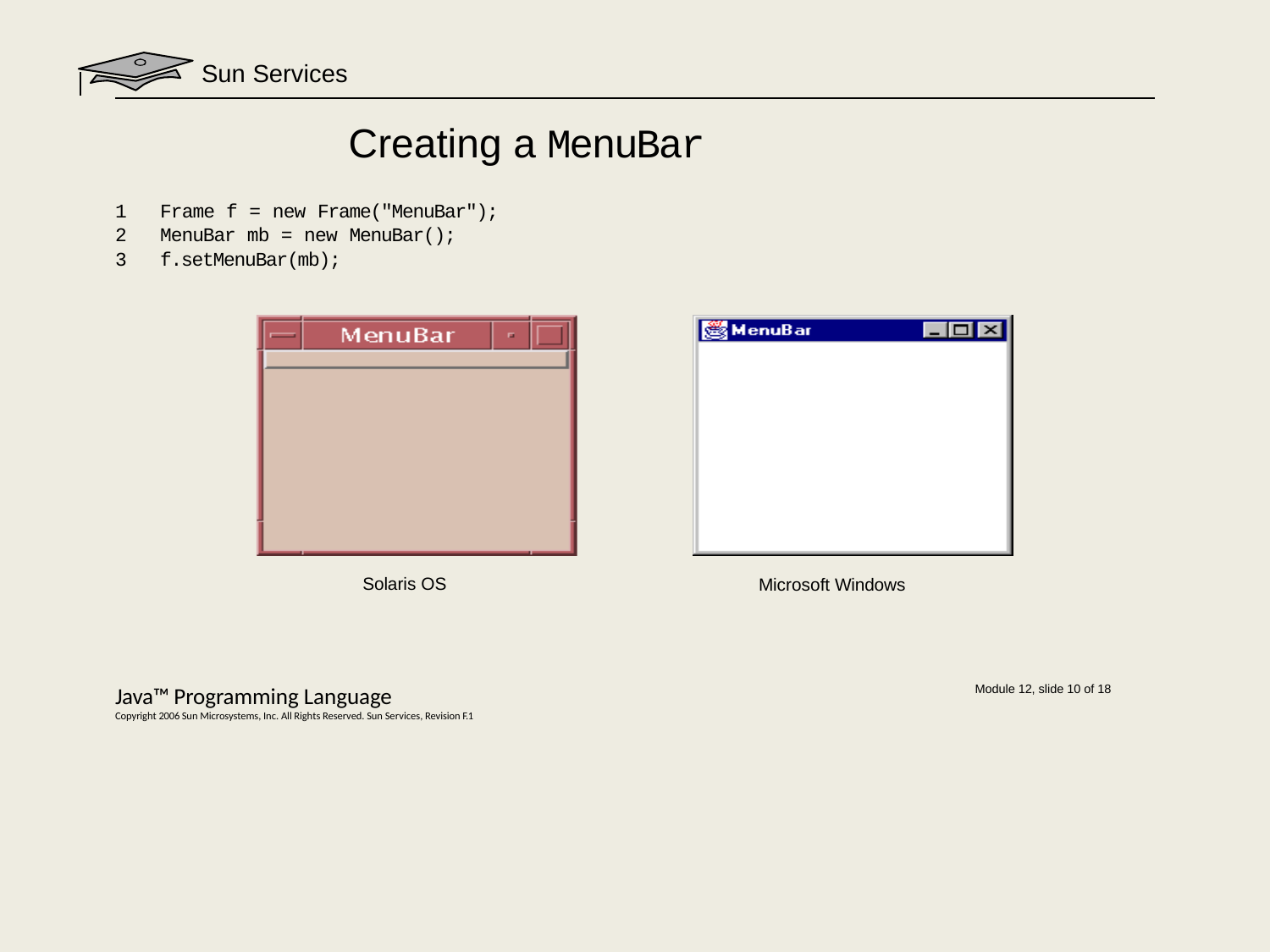

# Sun Services

Creating a MenuBar
Frame f = new Frame("MenuBar");
MenuBar mb = new MenuBar();
f.setMenuBar(mb);

Solaris OS
Microsoft Windows
Java™ Programming Language
Copyright 2006 Sun Microsystems, Inc. All Rights Reserved. Sun Services, Revision F.1
Module 12, slide 10 of 18